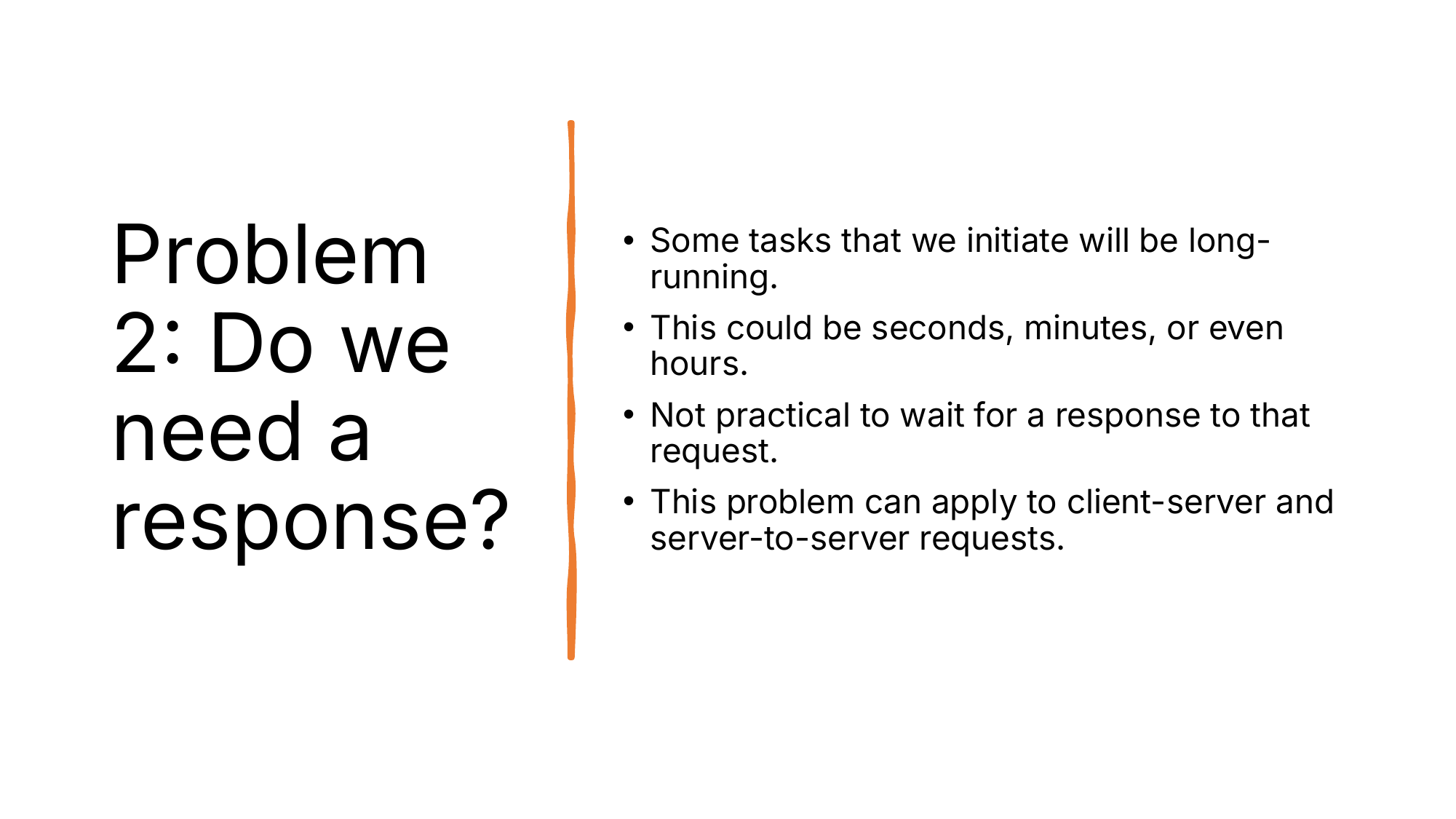

# Problem 2: Do we need a response?
Some tasks that we initiate will be long-running.
This could be seconds, minutes, or even hours.
Not practical to wait for a response to that request.
This problem can apply to client-server and server-to-server requests.